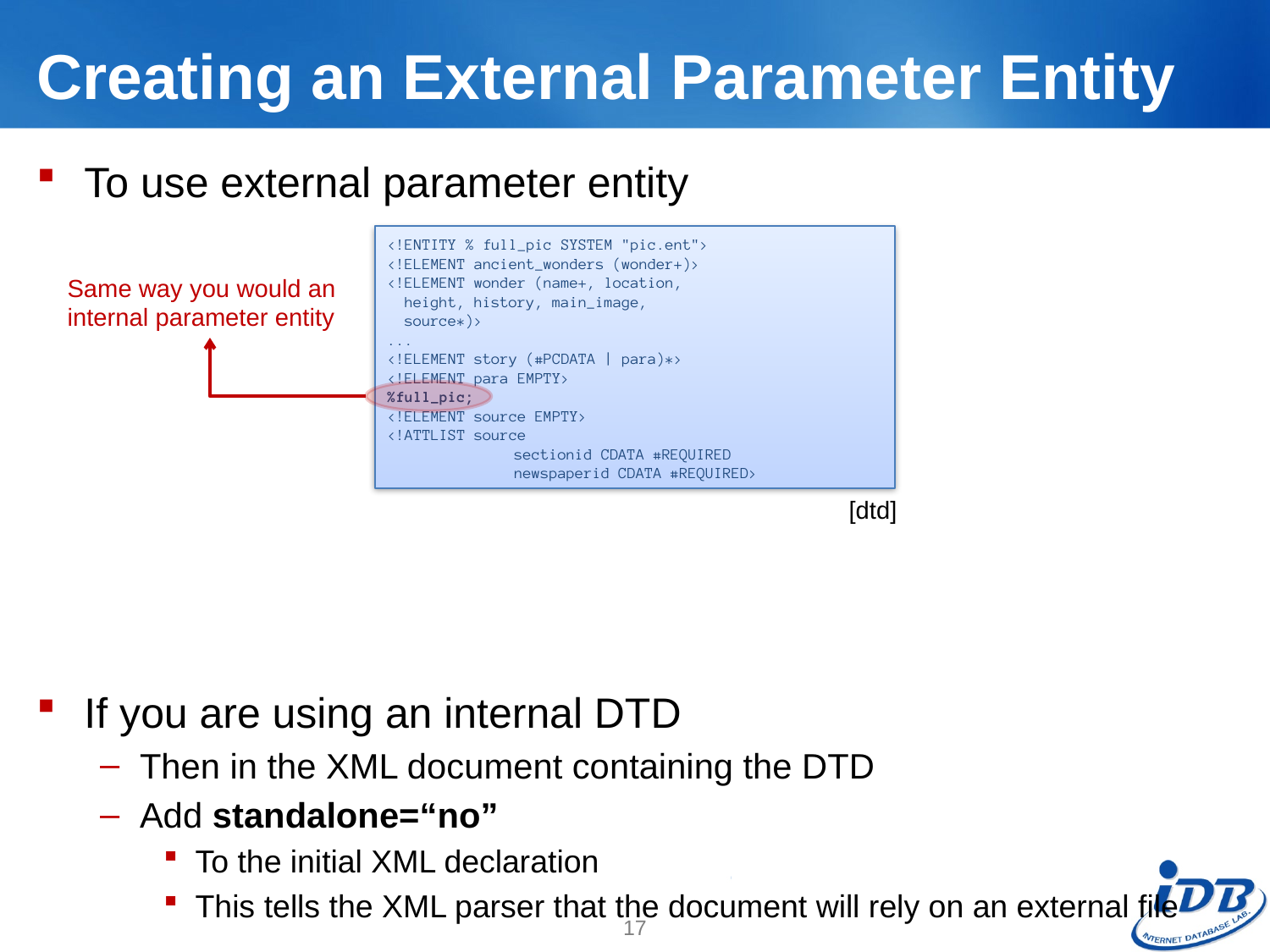

# Creating an External Parameter Entity
To use external parameter entity

If you are using an internal DTD
Then in the XML document containing the DTD
Add standalone=“no”
To the initial XML declaration
This tells the XML parser that the document will rely on an external file

<!ENTITY % full_pic SYSTEM "pic.ent">
<!ELEMENT ancient_wonders (wonder+)>
<!ELEMENT wonder (name+, location,
  height, history, main_image,
  source*)>
...
<!ELEMENT story (#PCDATA | para)*>
<!ELEMENT para EMPTY>
%full_pic;
<!ELEMENT source EMPTY>
<!ATTLIST source
	sectionid CDATA #REQUIRED
	newspaperid CDATA #REQUIRED>
Same way you would an internal parameter entity

[dtd]
17